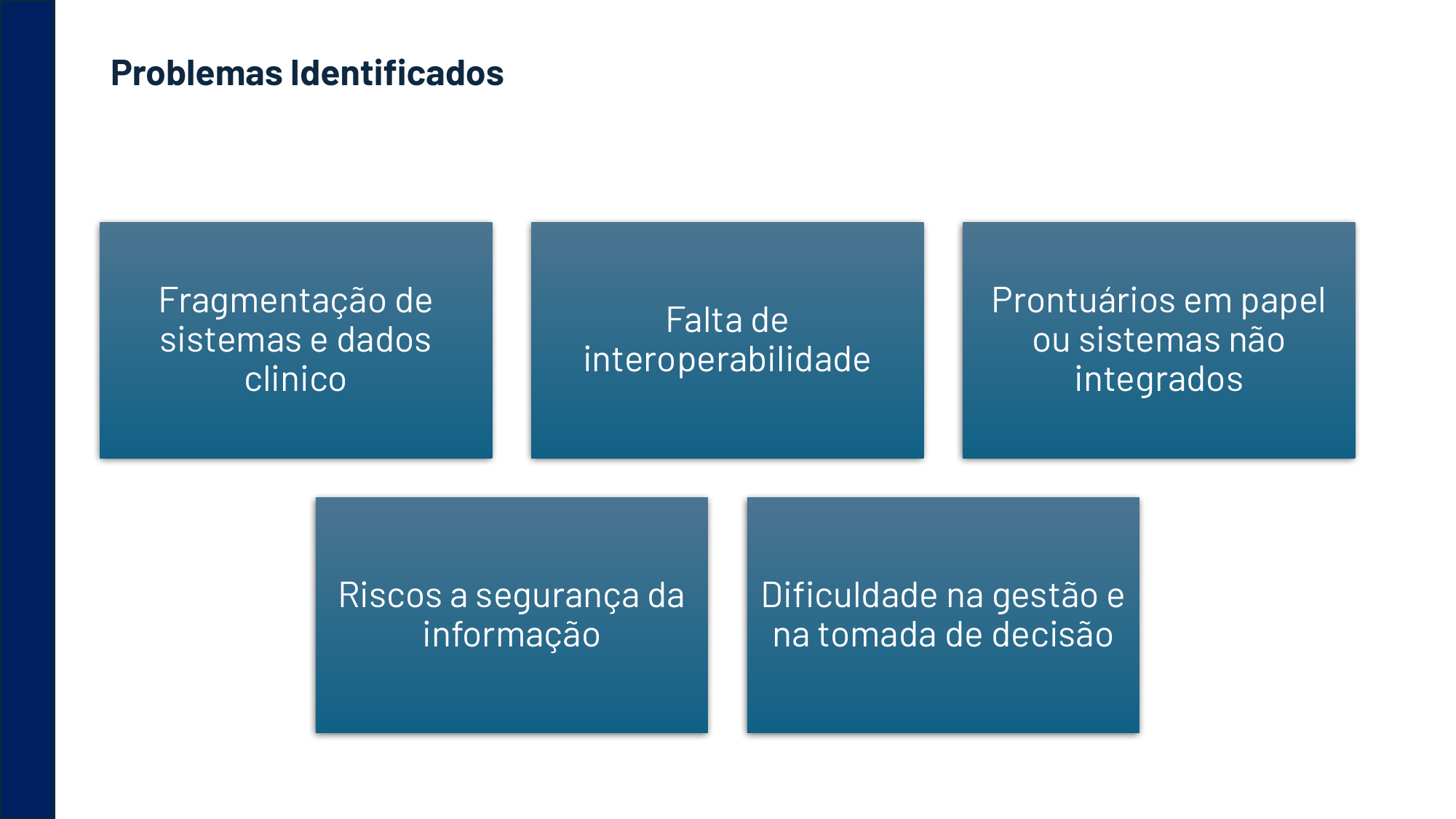

Problemas Identificados
Fragmentação de sistemas e dados clinico
Falta de interoperabilidade
Prontuários em papel ou sistemas não integrados
Riscos a segurança da informação
Dificuldade na gestão e na tomada de decisão